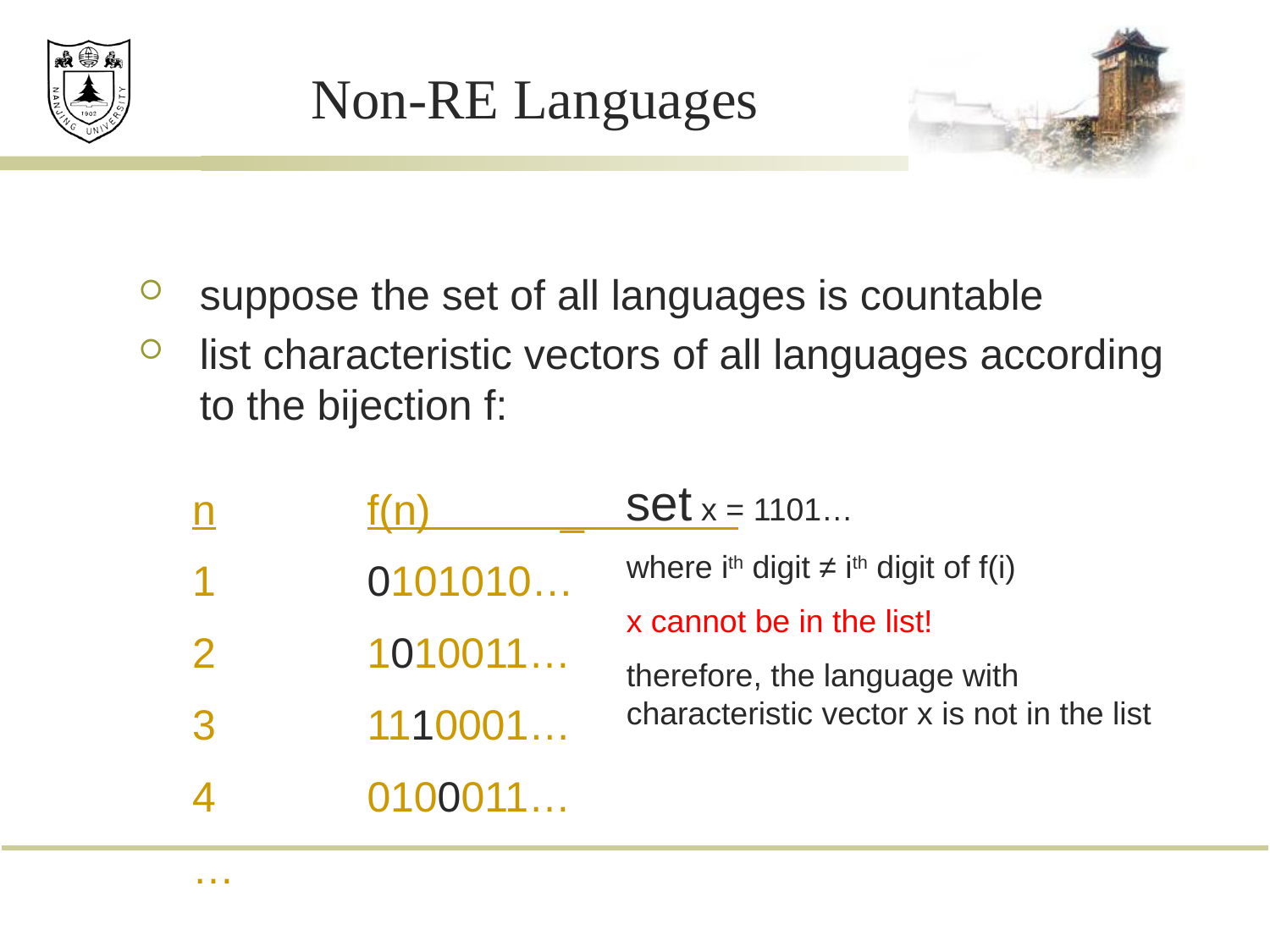

# Non-RE Languages
suppose the set of all languages is countable
list characteristic vectors of all languages according to the bijection f:
set x = 1101…
where ith digit ≠ ith digit of f(i)
x cannot be in the list!
therefore, the language with characteristic vector x is not in the list
n		f(n)           _
1		0101010…
2		1010011…
3		1110001…
4		0100011…
…